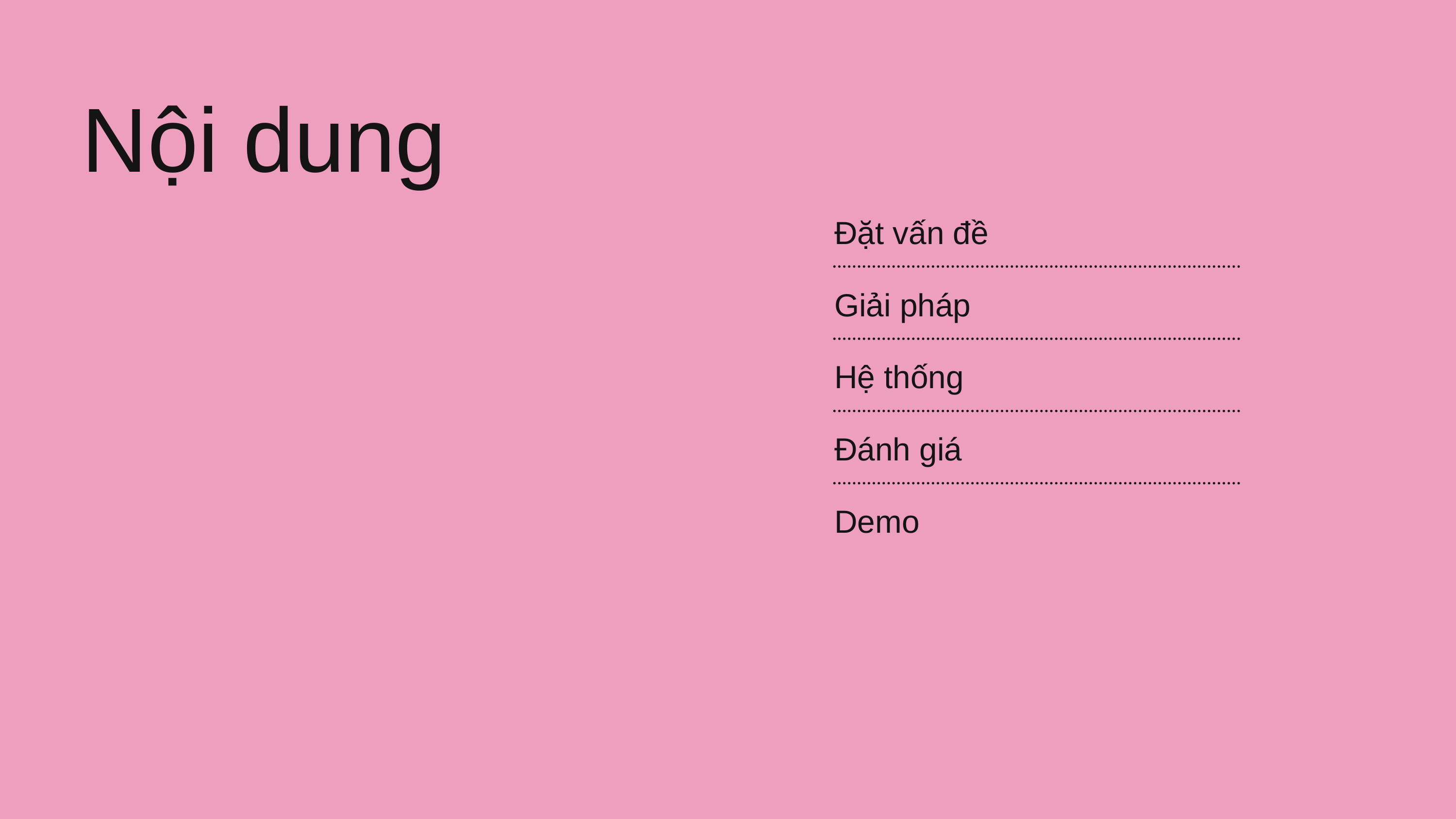

Nội dung
Đặt vấn đề

Giải pháp

Hệ thống

Đánh giá

Demo